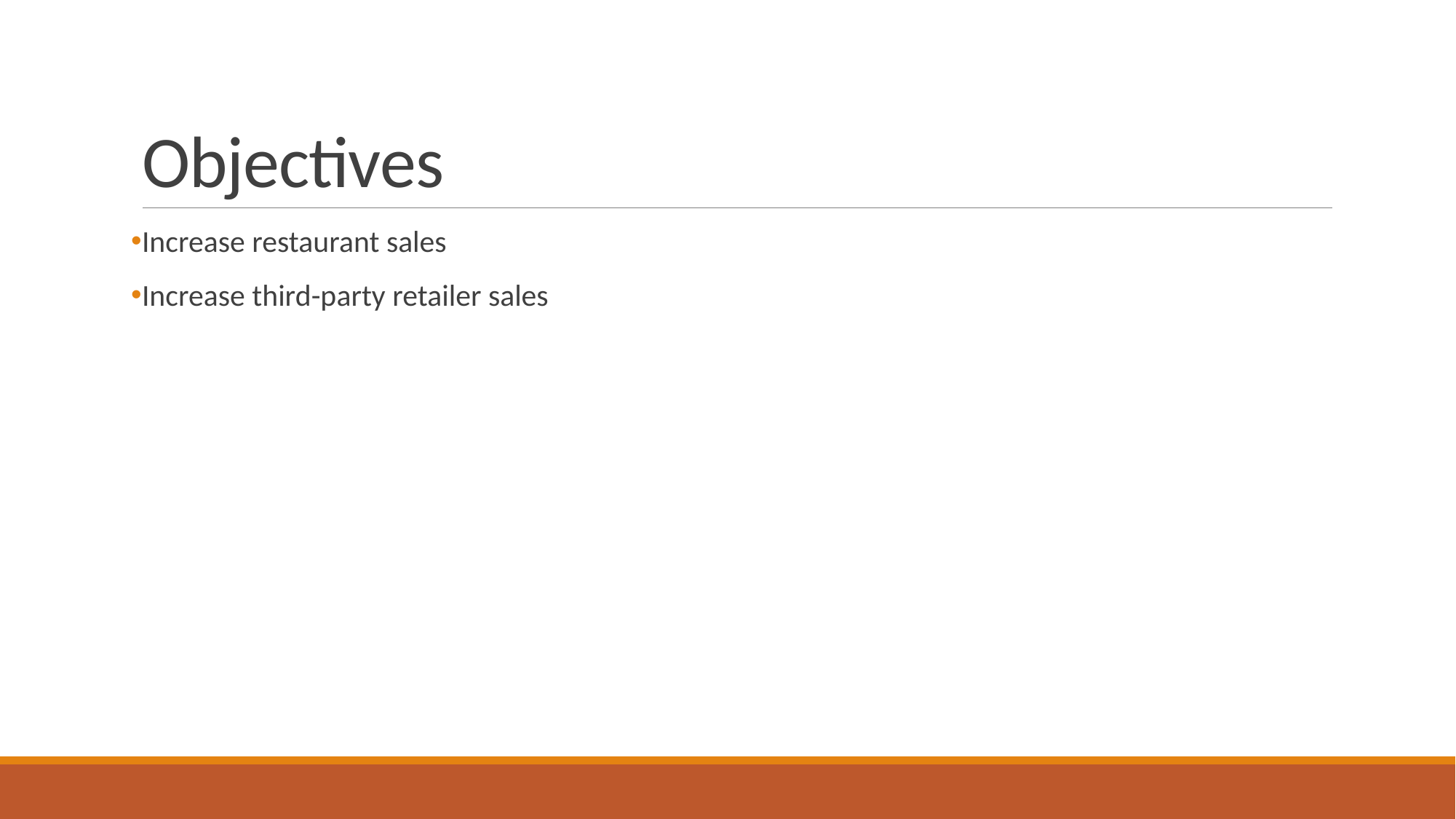

# Objectives
Increase restaurant sales
Increase third-party retailer sales